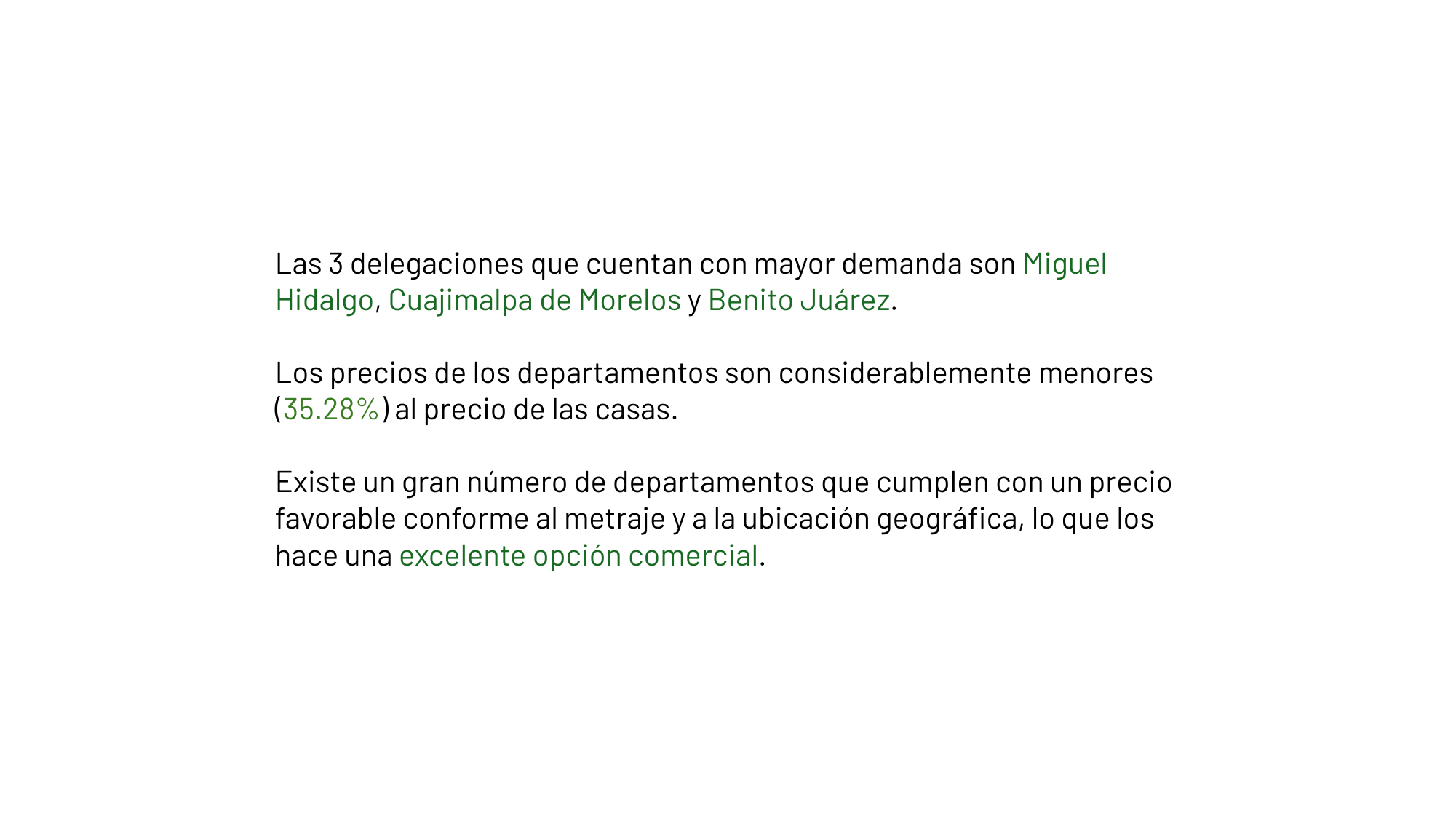

Las 3 delegaciones que cuentan con mayor demanda son Miguel Hidalgo, Cuajimalpa de Morelos y Benito Juárez.

Los precios de los departamentos son considerablemente menores (35.28%) al precio de las casas.

Existe un gran número de departamentos que cumplen con un precio favorable conforme al metraje y a la ubicación geográfica, lo que los hace una excelente opción comercial.